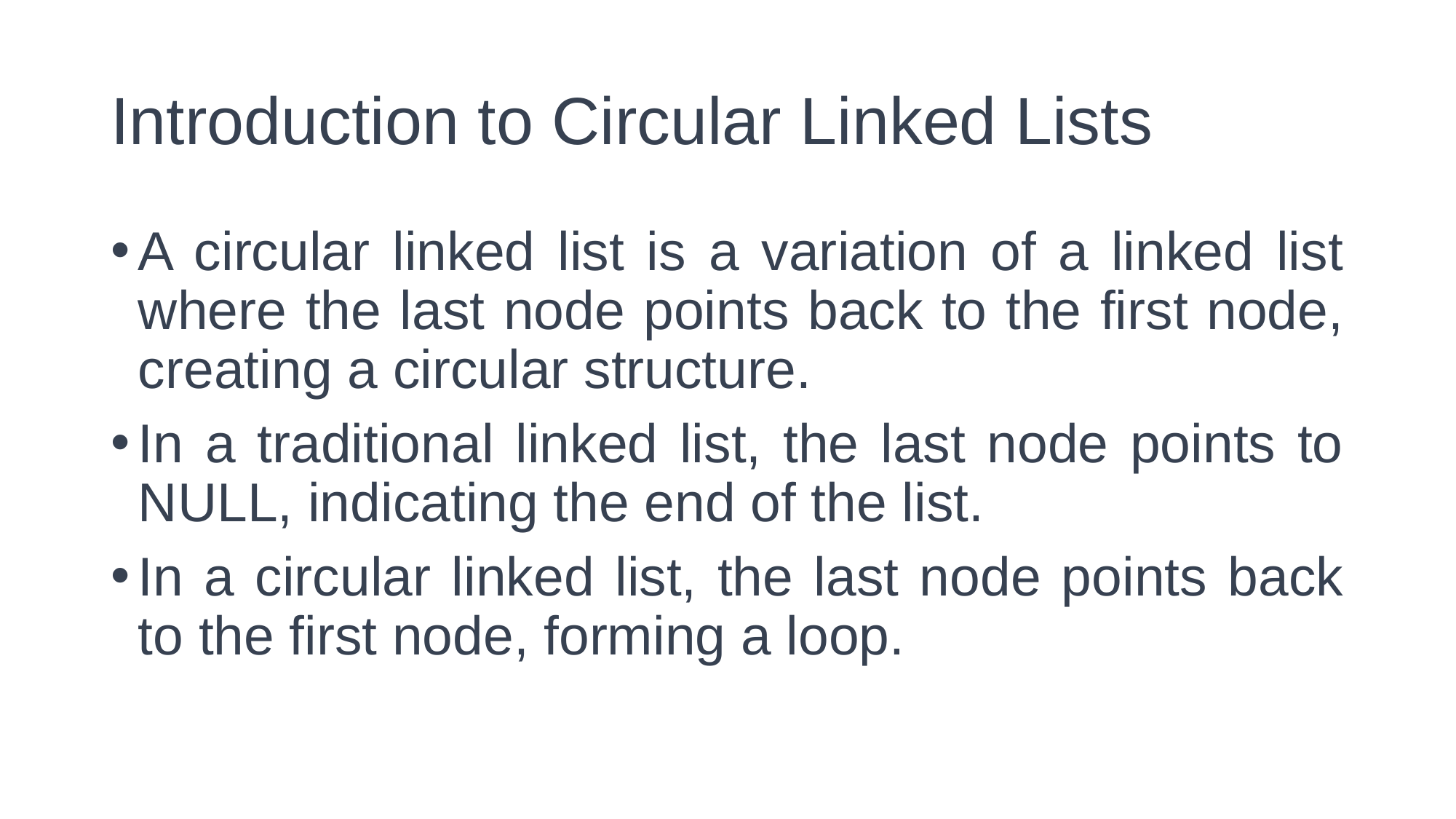

# Introduction to Circular Linked Lists
A circular linked list is a variation of a linked list where the last node points back to the first node, creating a circular structure.
In a traditional linked list, the last node points to NULL, indicating the end of the list.
In a circular linked list, the last node points back to the first node, forming a loop.